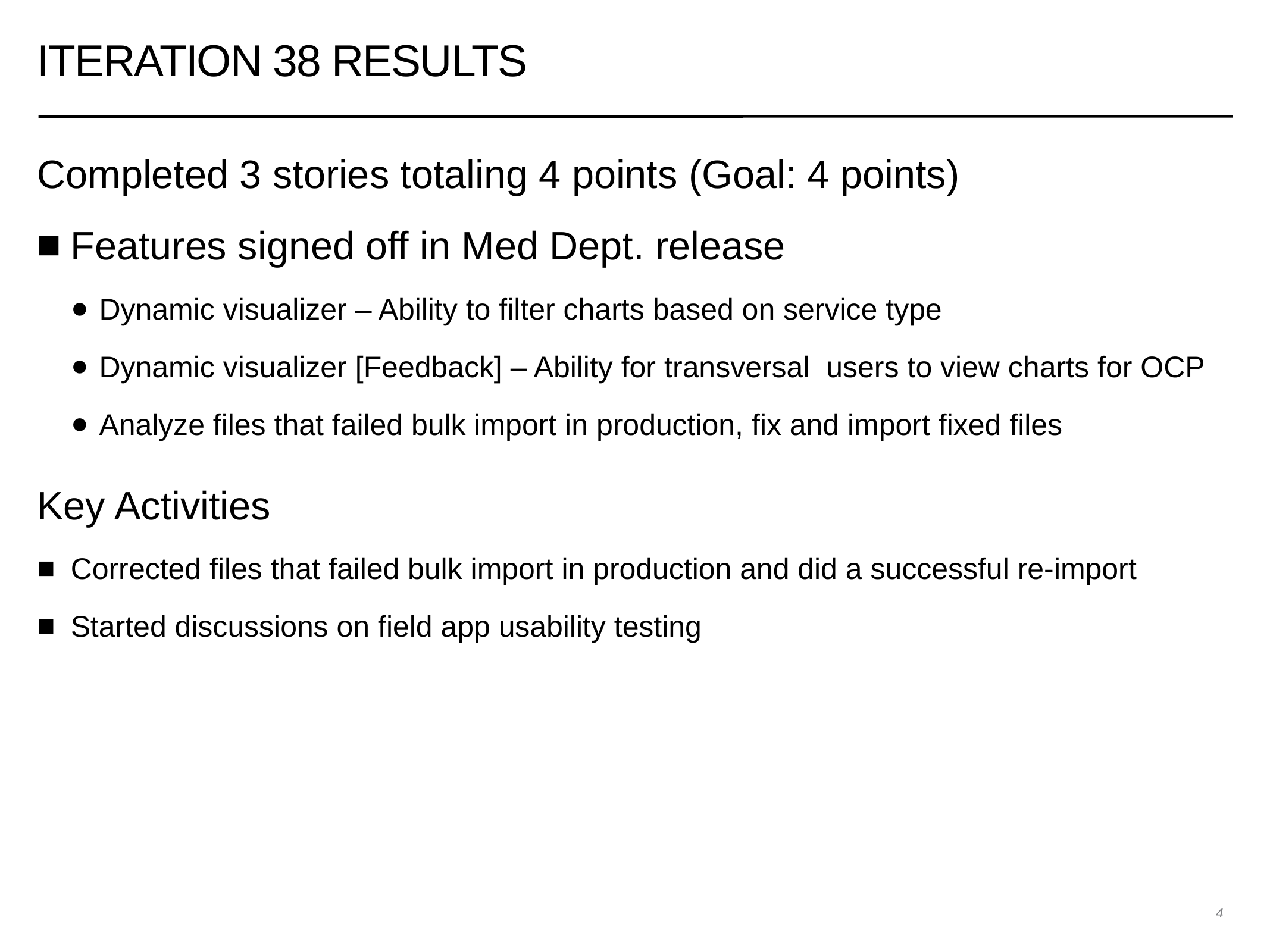

# Iteration 38 results
Completed 3 stories totaling 4 points (Goal: 4 points)
Features signed off in Med Dept. release
Dynamic visualizer – Ability to filter charts based on service type
Dynamic visualizer [Feedback] – Ability for transversal  users to view charts for OCP
Analyze files that failed bulk import in production, fix and import fixed files
Key Activities
Corrected files that failed bulk import in production and did a successful re-import
Started discussions on field app usability testing

4